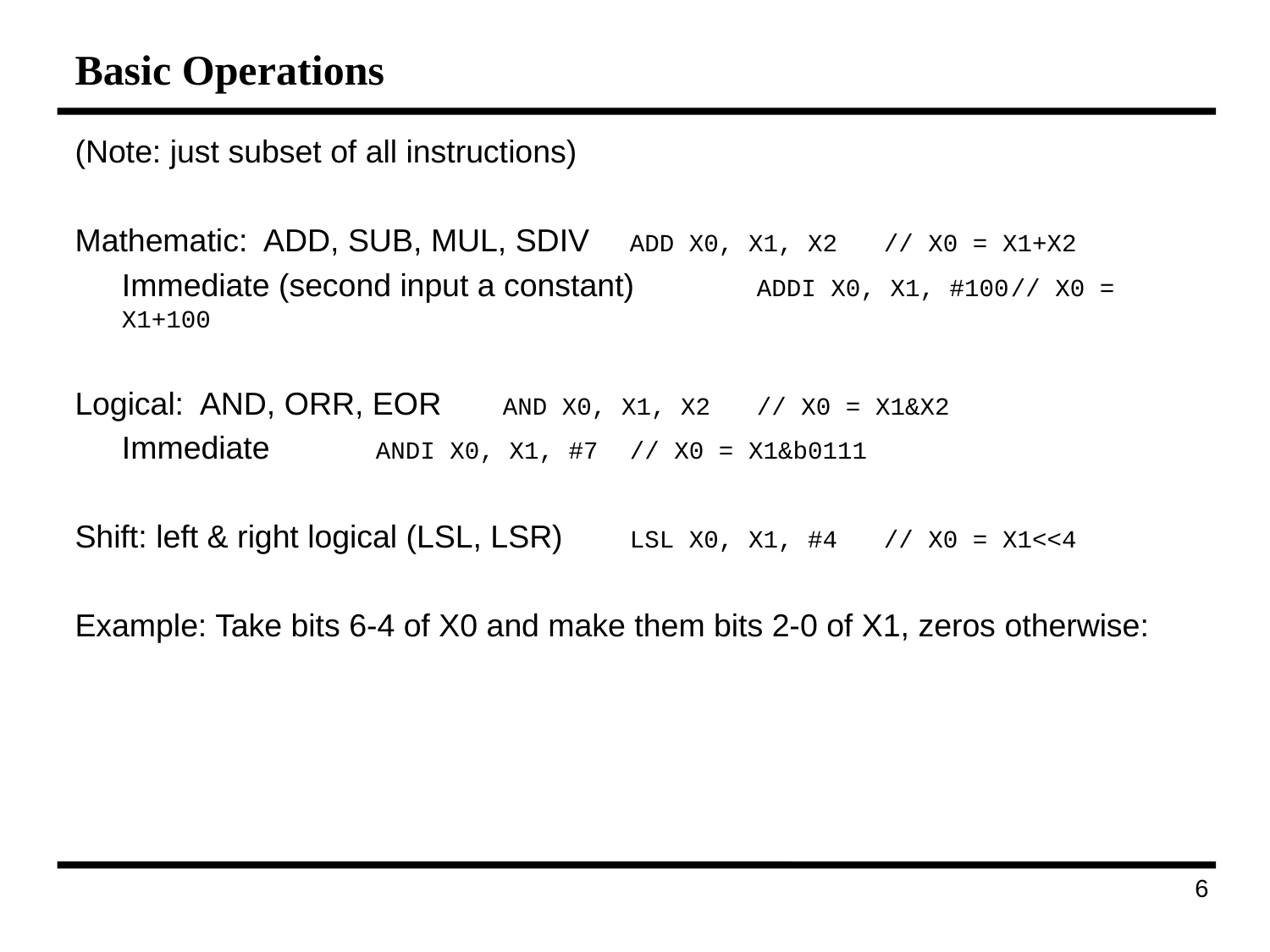

# Basic Operations
(Note: just subset of all instructions)

Mathematic:  ADD, SUB, MUL, SDIV	ADD X0, X1, X2	// X0 = X1+X2
	Immediate (second input a constant)	ADDI X0, X1, #100	// X0 = X1+100

Logical:  AND, ORR, EOR	AND X0, X1, X2	// X0 = X1&X2
	Immediate	ANDI X0, X1, #7	// X0 = X1&b0111

Shift: left & right logical (LSL, LSR)	LSL X0, X1, #4	// X0 = X1<<4

Example: Take bits 6-4 of X0 and make them bits 2-0 of X1, zeros otherwise:
6